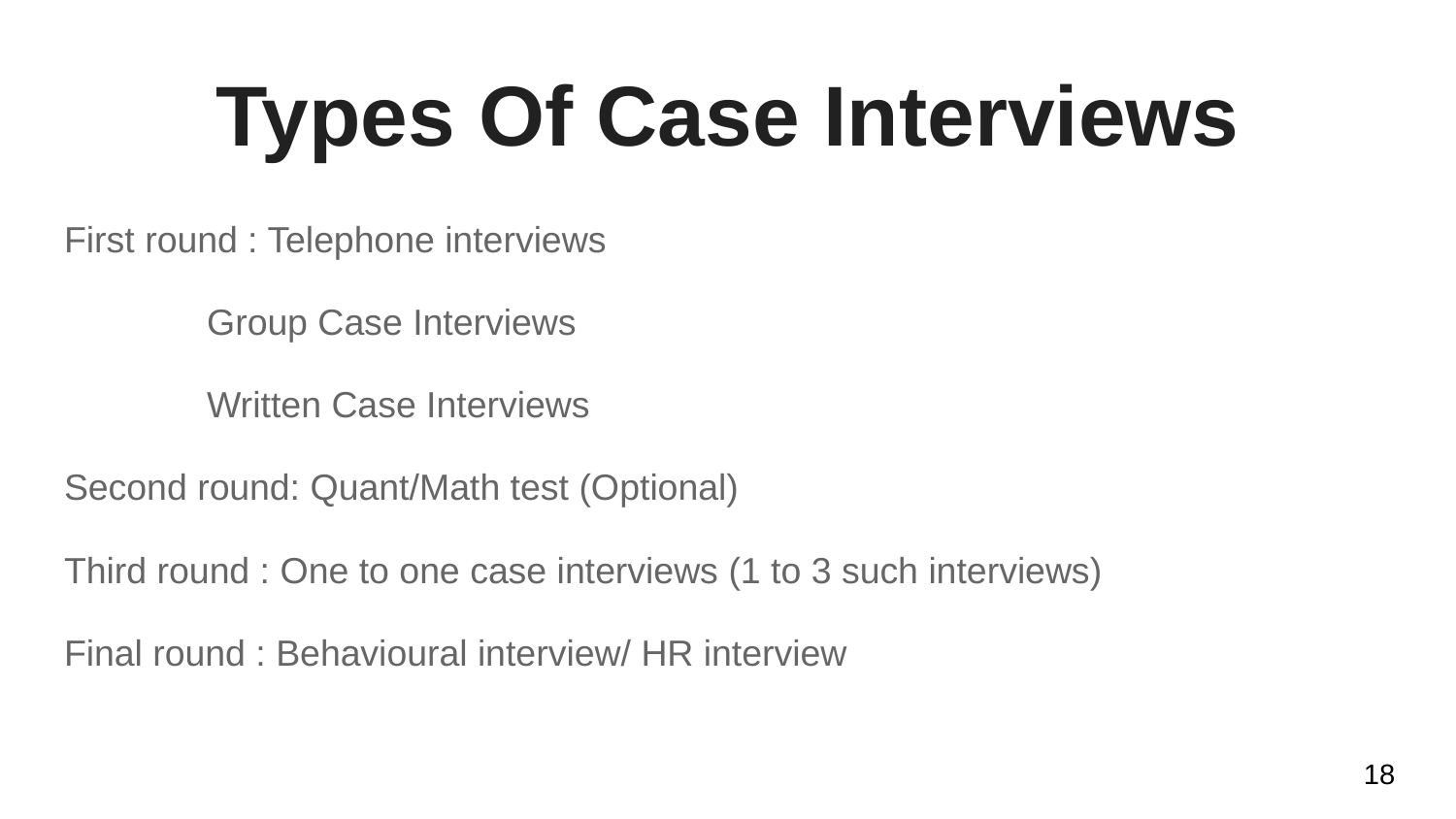

# Types Of Case Interviews
First round : Telephone interviews
              Group Case Interviews
              Written Case Interviews
Second round: Quant/Math test (Optional)
Third round : One to one case interviews (1 to 3 such interviews)
Final round : Behavioural interview/ HR interview
18